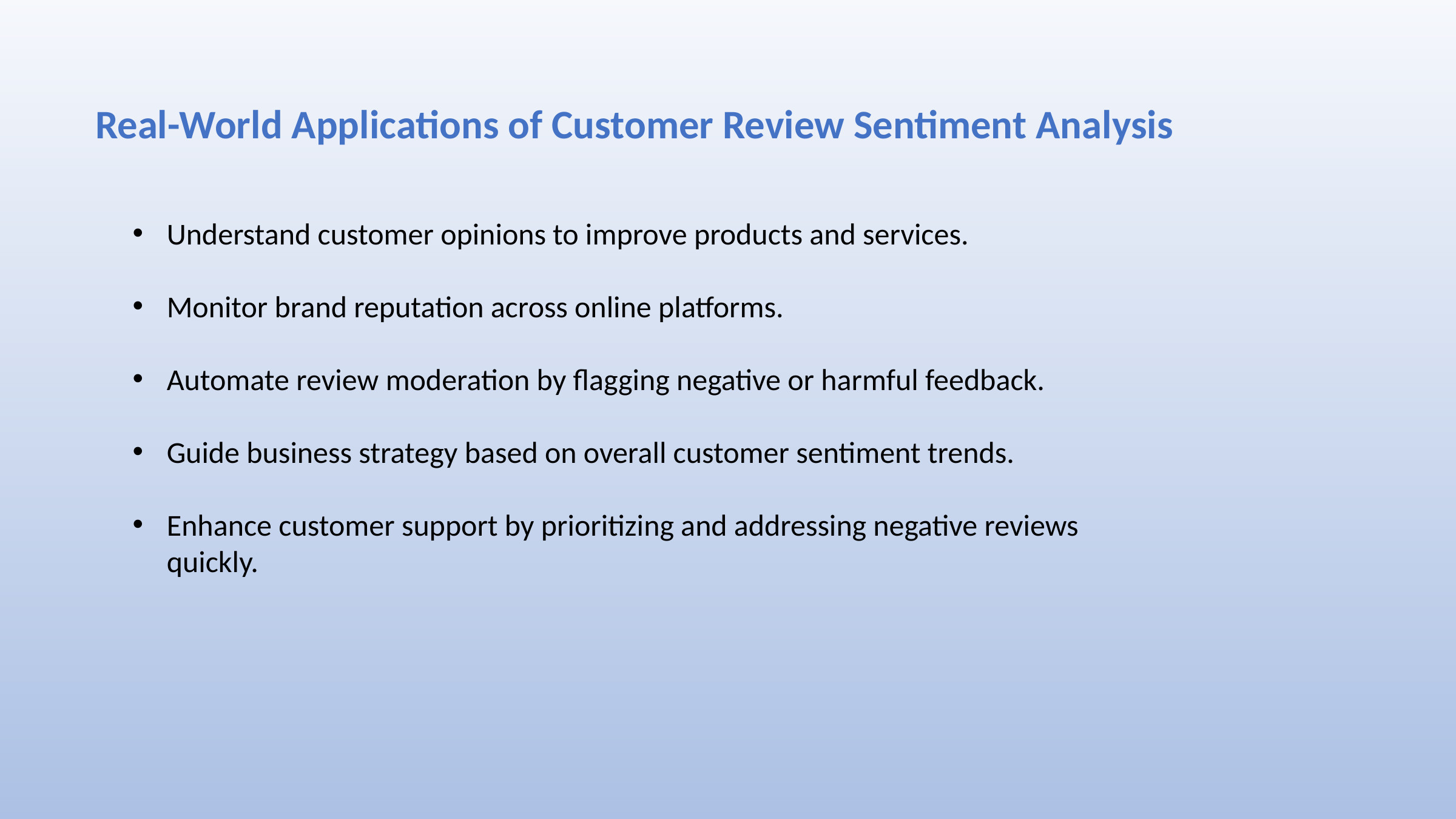

Real-World Applications of Customer Review Sentiment Analysis
Understand customer opinions to improve products and services.

Monitor brand reputation across online platforms.

Automate review moderation by flagging negative or harmful feedback.

Guide business strategy based on overall customer sentiment trends.

Enhance customer support by prioritizing and addressing negative reviews quickly.